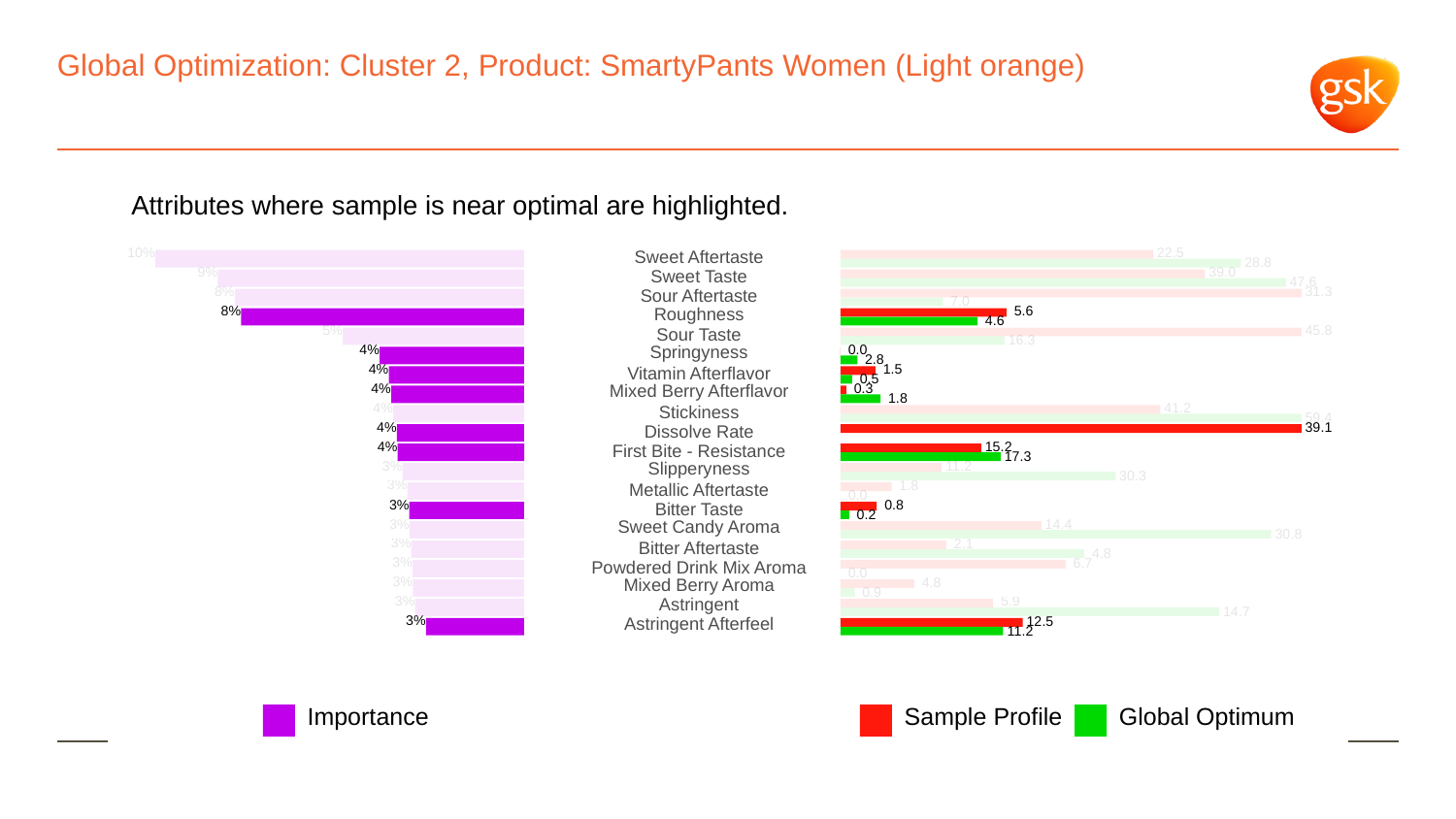

# Global Optimization: Cluster 2, Product: SmartyPants Women (Light orange)

Attributes where sample is near optimal are highlighted.

10%
 22.5

Sweet Aftertaste
 28.8

9%
 39.0

Sweet Taste
 47.6

8%
 31.3

Sour Aftertaste
  7.0

8%
Roughness
  5.6

  4.6

5%
 45.8

Sour Taste
 16.3

4%
Springyness
  0.0

  2.8

4%
  1.5

Vitamin Afterflavor
  0.5

4%
Mixed Berry Afterflavor
  0.3

  1.8

4%
 41.2

Stickiness
 59.4

4%
 39.1

Dissolve Rate
4%
 15.2

First Bite - Resistance
 17.3

3%
Slipperyness
 11.2

 30.3

3%
  1.8

Metallic Aftertaste
  0.0

3%
  0.8

Bitter Taste
  0.2

3%
Sweet Candy Aroma
 14.4

 30.8

3%
  2.1

Bitter Aftertaste
  4.8

3%
  6.7

Powdered Drink Mix Aroma
  0.0

3%
Mixed Berry Aroma
  4.8

  0.9

3%
Astringent
  5.9

 14.7

3%
Astringent Afterfeel
 12.5

 11.2

Global Optimum
Sample Profile
Importance